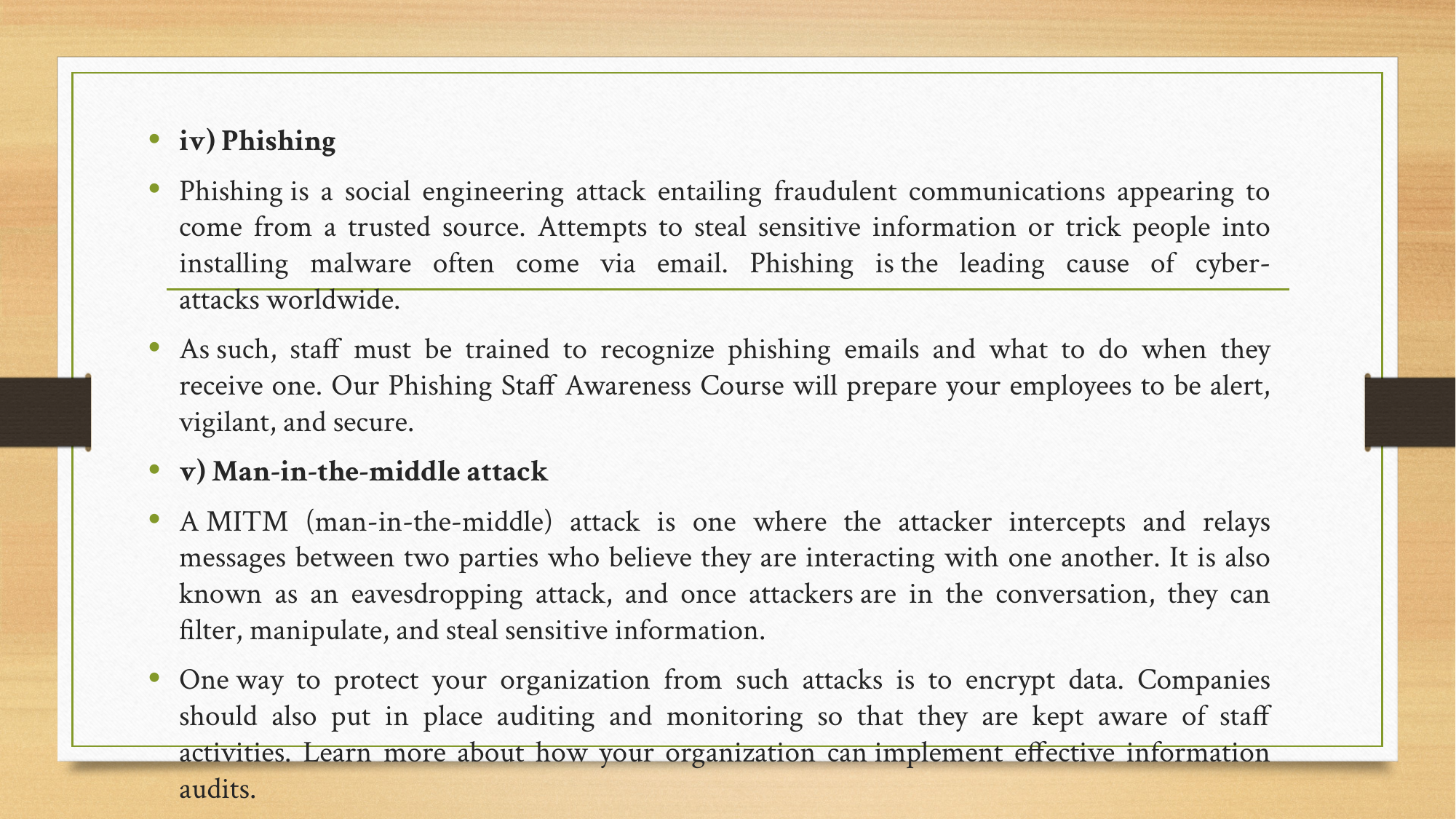

iv) Phishing
Phishing is a social engineering attack entailing fraudulent communications appearing to come from a trusted source. Attempts to steal sensitive information or trick people into installing malware often come via email. Phishing is the leading cause of cyber-attacks worldwide.
As such, staff must be trained to recognize phishing emails and what to do when they receive one. Our Phishing Staff Awareness Course will prepare your employees to be alert, vigilant, and secure.
v) Man-in-the-middle attack
A MITM (man-in-the-middle) attack is one where the attacker intercepts and relays messages between two parties who believe they are interacting with one another. It is also known as an eavesdropping attack, and once attackers are in the conversation, they can filter, manipulate, and steal sensitive information.
One way to protect your organization from such attacks is to encrypt data. Companies should also put in place auditing and monitoring so that they are kept aware of staff activities. Learn more about how your organization can implement effective information audits.